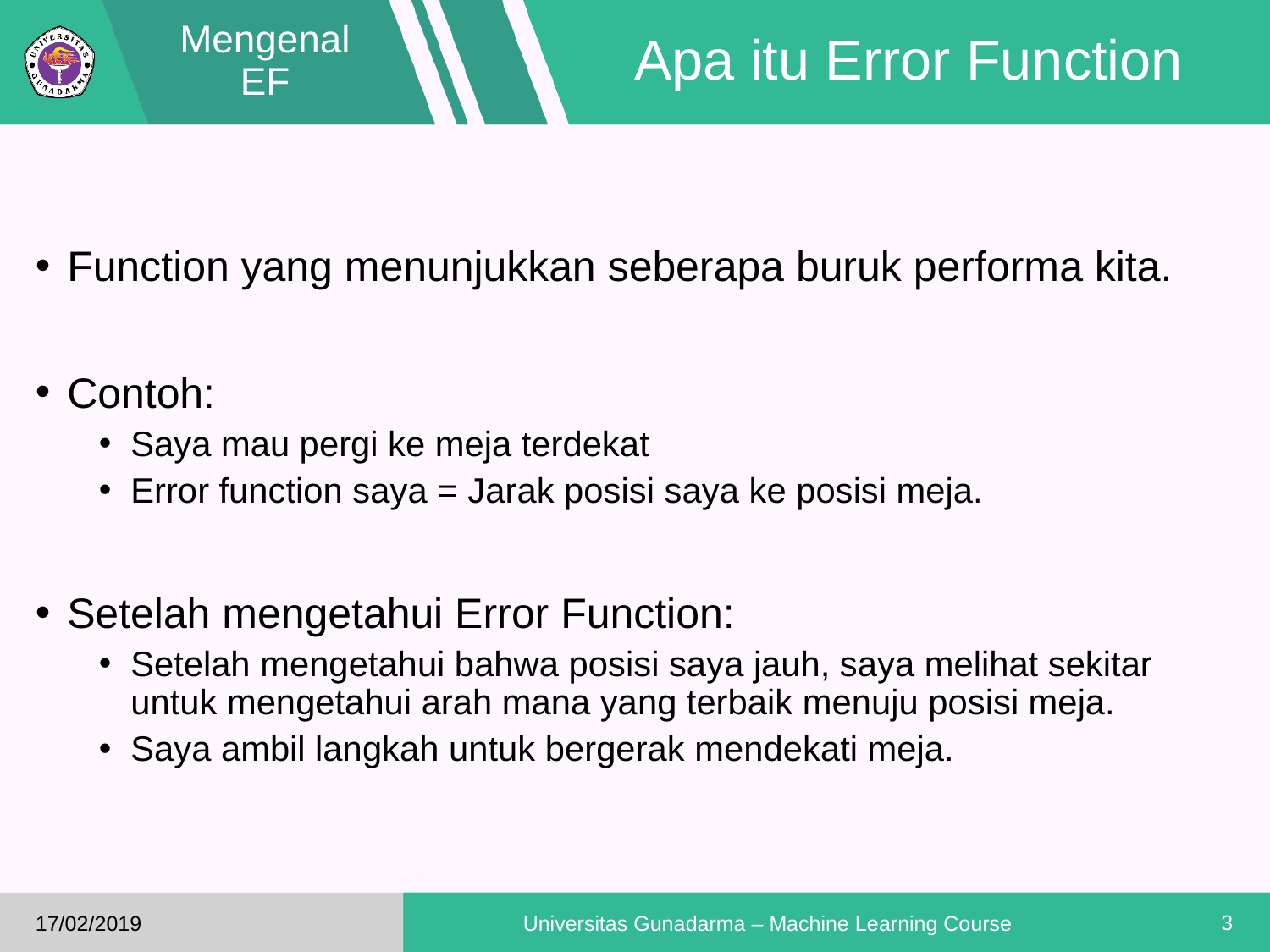

Mengenal EF
# Apa itu Error Function
Function yang menunjukkan seberapa buruk performa kita.

Contoh:
Saya mau pergi ke meja terdekat
Error function saya = Jarak posisi saya ke posisi meja.

Setelah mengetahui Error Function:
Setelah mengetahui bahwa posisi saya jauh, saya melihat sekitar untuk mengetahui arah mana yang terbaik menuju posisi meja.
Saya ambil langkah untuk bergerak mendekati meja.
3
Universitas Gunadarma – Machine Learning Course
17/02/2019